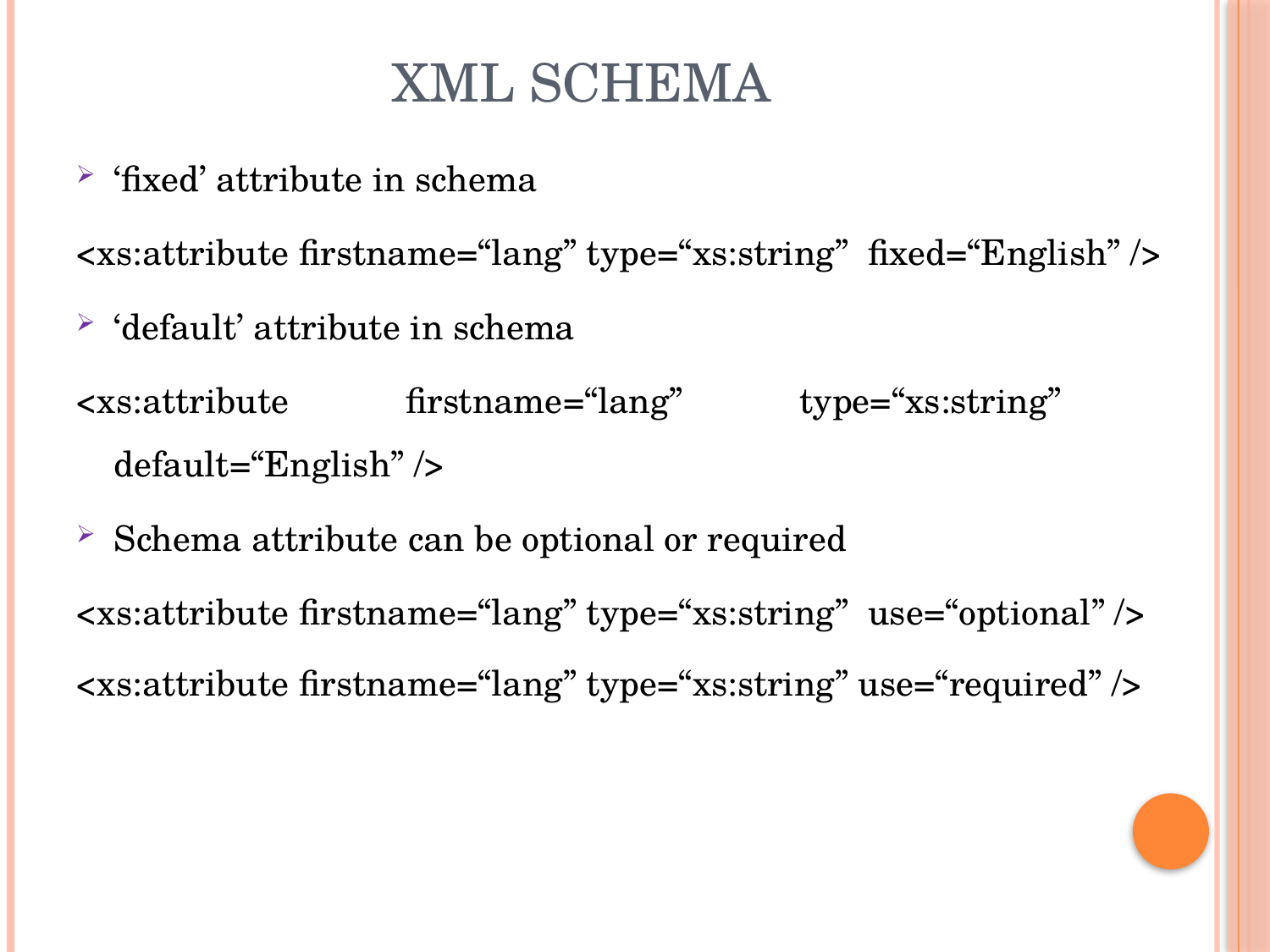

# XML Schema
‘fixed’ attribute in schema
<xs:attribute firstname=“lang” type=“xs:string”  fixed=“English” />
‘default’ attribute in schema
<xs:attribute firstname=“lang” type=“xs:string”  default=“English” />
Schema attribute can be optional or required
<xs:attribute firstname=“lang” type=“xs:string”  use=“optional” />
<xs:attribute firstname=“lang” type=“xs:string” use=“required” />